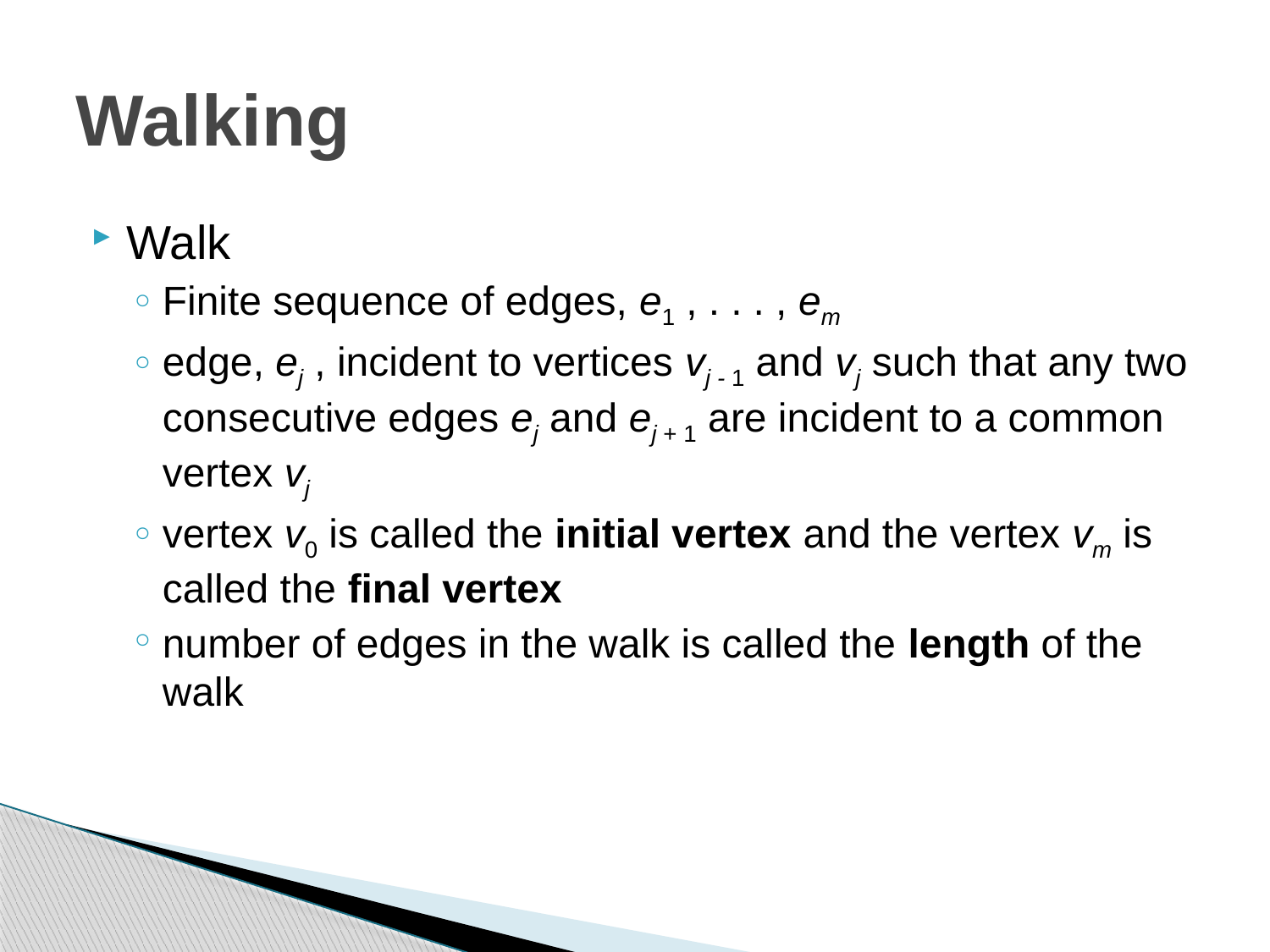

# Walking
Walk
Finite sequence of edges, e1 , . . . , em
edge, ej , incident to vertices vj - 1 and vj such that any two consecutive edges ej and ej + 1 are incident to a common vertex vj
vertex v0 is called the initial vertex and the vertex vm is called the final vertex
number of edges in the walk is called the length of the walk